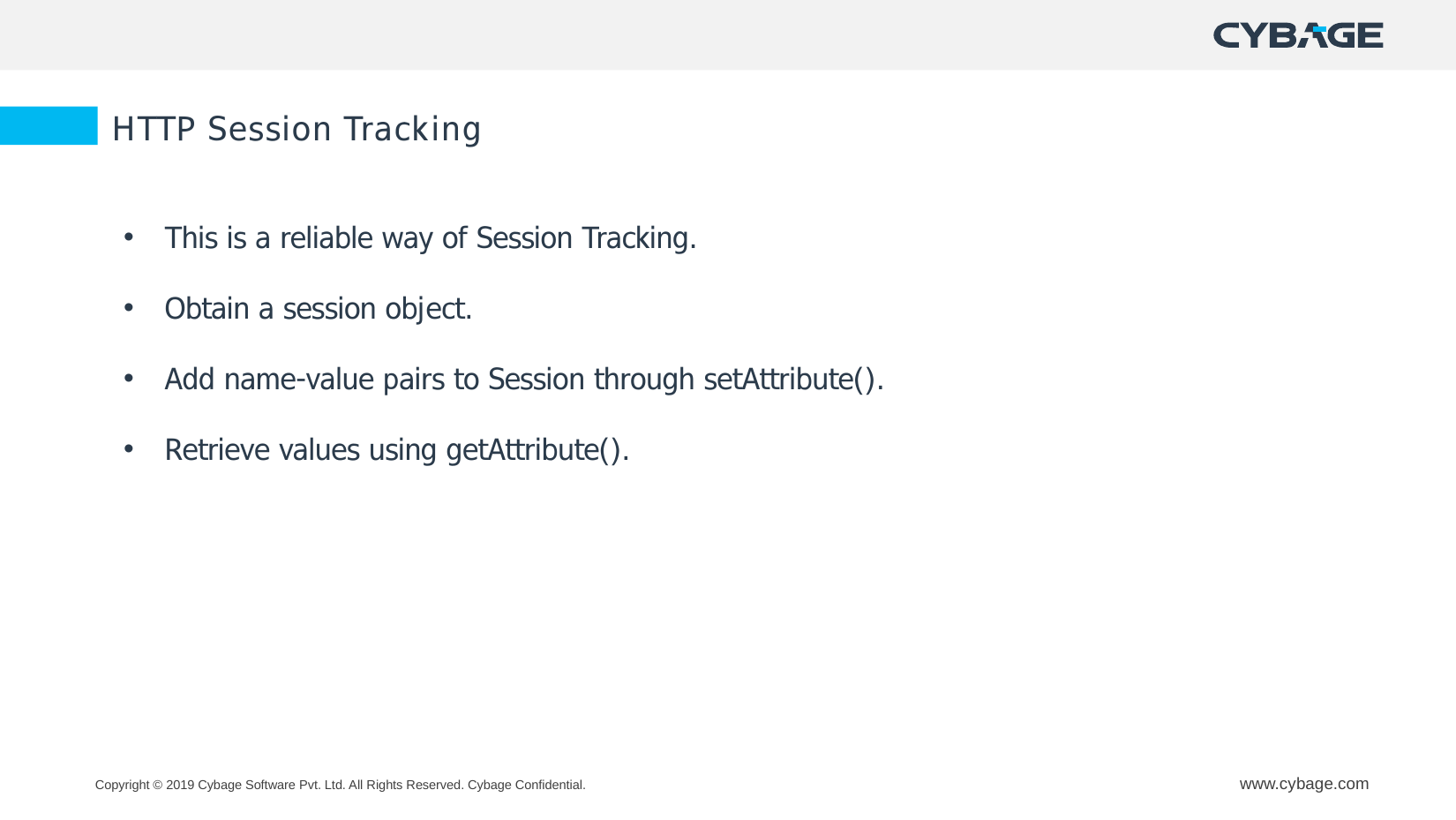

HTTP Session Tracking

This is a reliable way of Session Tracking.

Obtain a session object.

Add name-value pairs to Session through setAttribute().

Retrieve values using getAttribute().